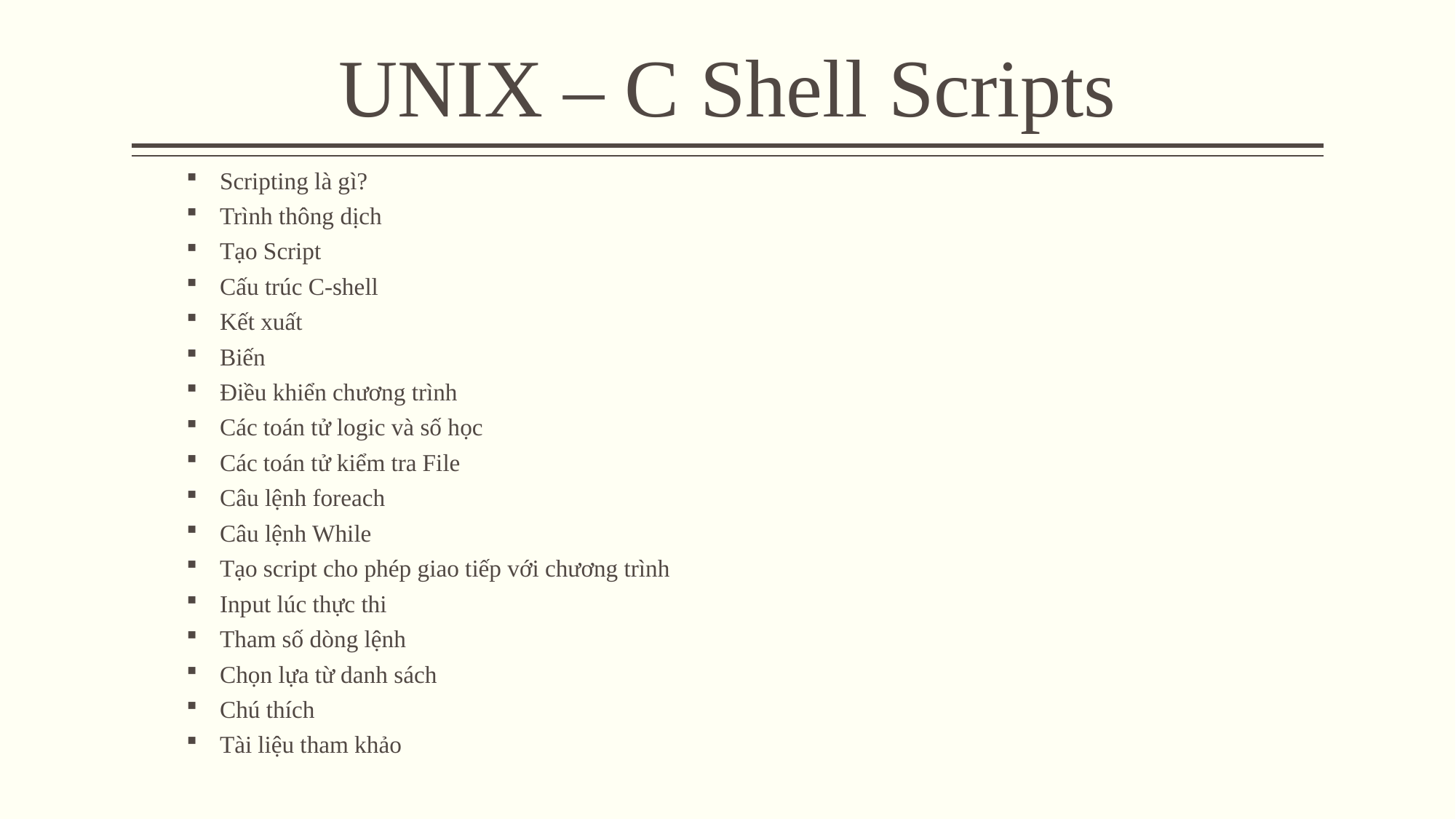

# UNIX – C Shell Scripts
 Scripting là gì?
 Trình thông dịch
 Tạo Script
 Cấu trúc C-shell
 Kết xuất
 Biến
 Điều khiển chương trình
 Các toán tử logic và số học
 Các toán tử kiểm tra File
 Câu lệnh foreach
 Câu lệnh While
 Tạo script cho phép giao tiếp với chương trình
 Input lúc thực thi
 Tham số dòng lệnh
 Chọn lựa từ danh sách
 Chú thích
 Tài liệu tham khảo